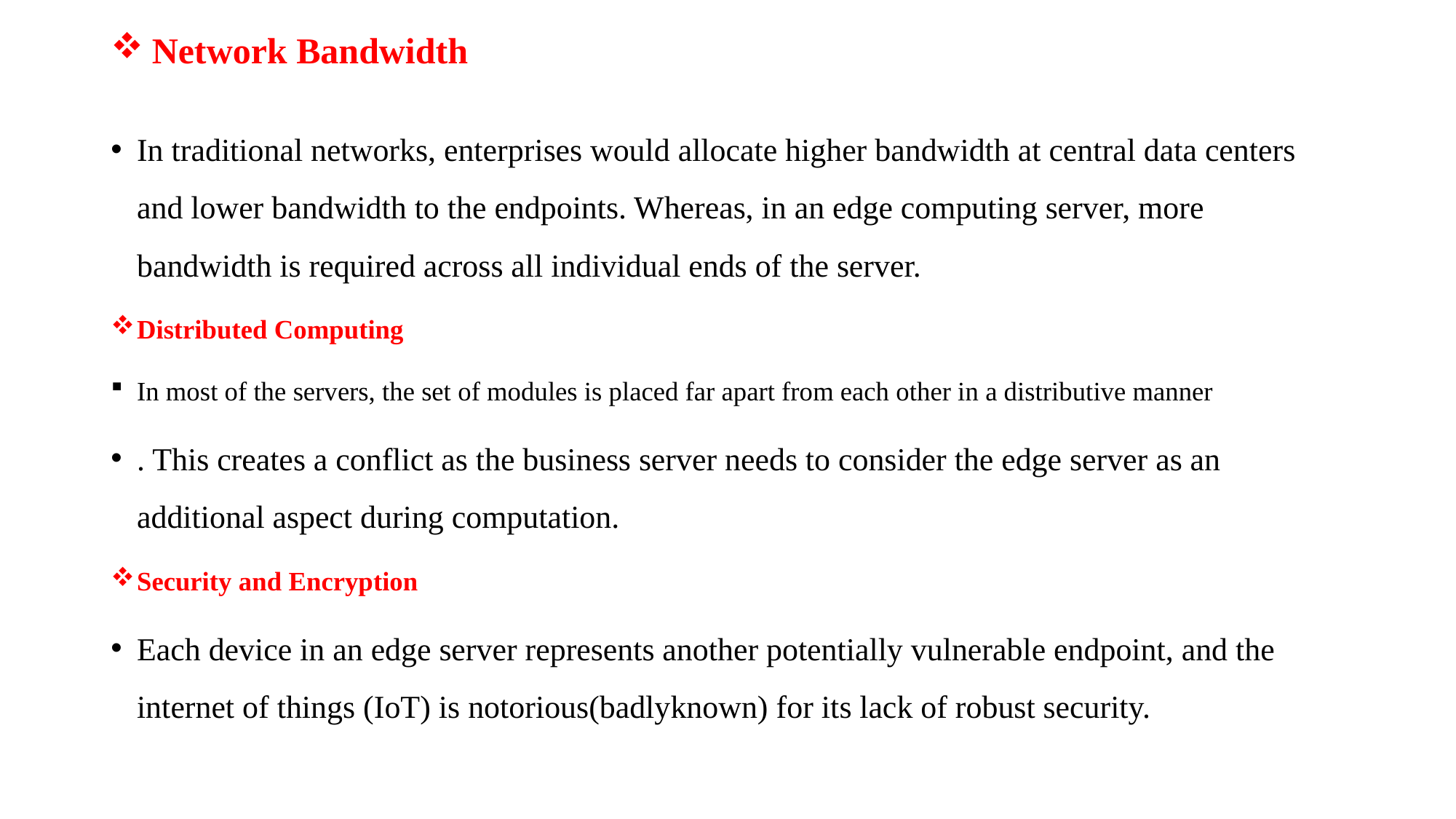

# Network Bandwidth
In traditional networks, enterprises would allocate higher bandwidth at central data centers and lower bandwidth to the endpoints. Whereas, in an edge computing server, more bandwidth is required across all individual ends of the server.
Distributed Computing
In most of the servers, the set of modules is placed far apart from each other in a distributive manner
. This creates a conflict as the business server needs to consider the edge server as an additional aspect during computation.
Security and Encryption
Each device in an edge server represents another potentially vulnerable endpoint, and the internet of things (IoT) is notorious(badlyknown) for its lack of robust security.